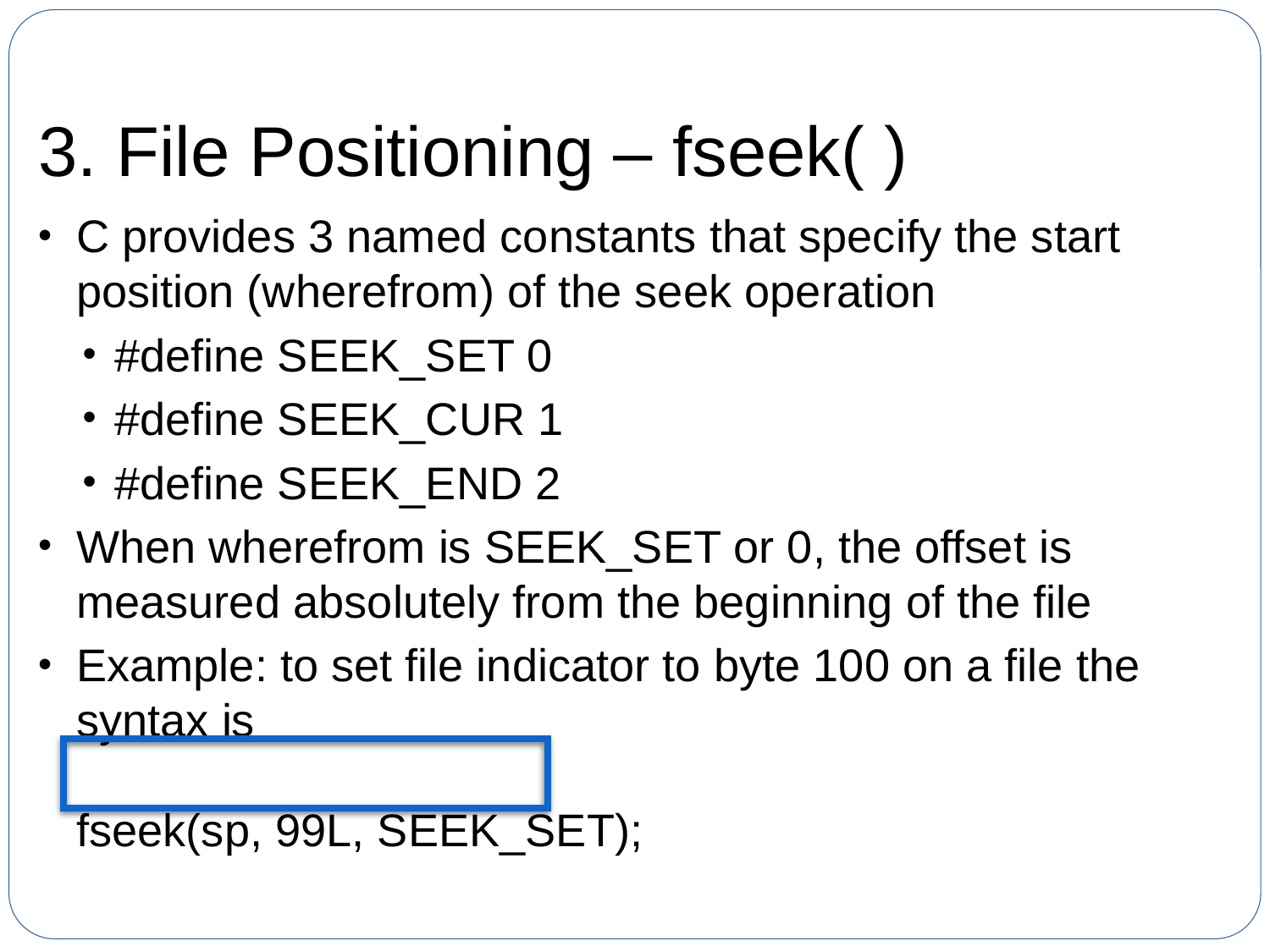

# 3. File Positioning – fseek( )
C provides 3 named constants that specify the start position (wherefrom) of the seek operation
#define SEEK_SET 0
#define SEEK_CUR 1
#define SEEK_END 2
When wherefrom is SEEK_SET or 0, the offset is measured absolutely from the beginning of the file
Example: to set file indicator to byte 100 on a file the syntax is
fseek(sp, 99L, SEEK_SET);